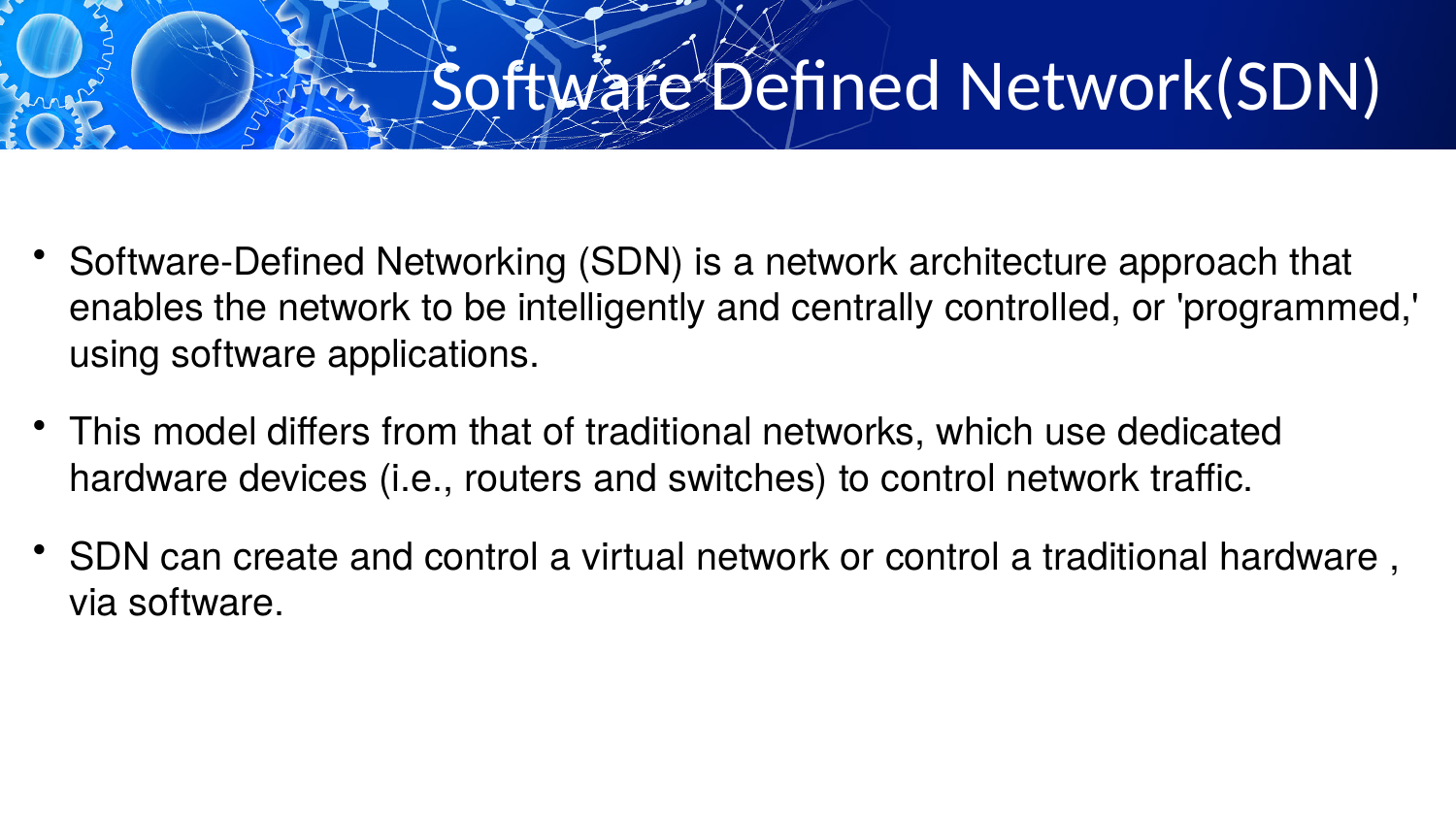

# Software Defined Network(SDN)
Software-Defined Networking (SDN) is a network architecture approach that enables the network to be intelligently and centrally controlled, or 'programmed,' using software applications.
This model differs from that of traditional networks, which use dedicated hardware devices (i.e., routers and switches) to control network traffic.
SDN can create and control a virtual network or control a traditional hardware , via software.